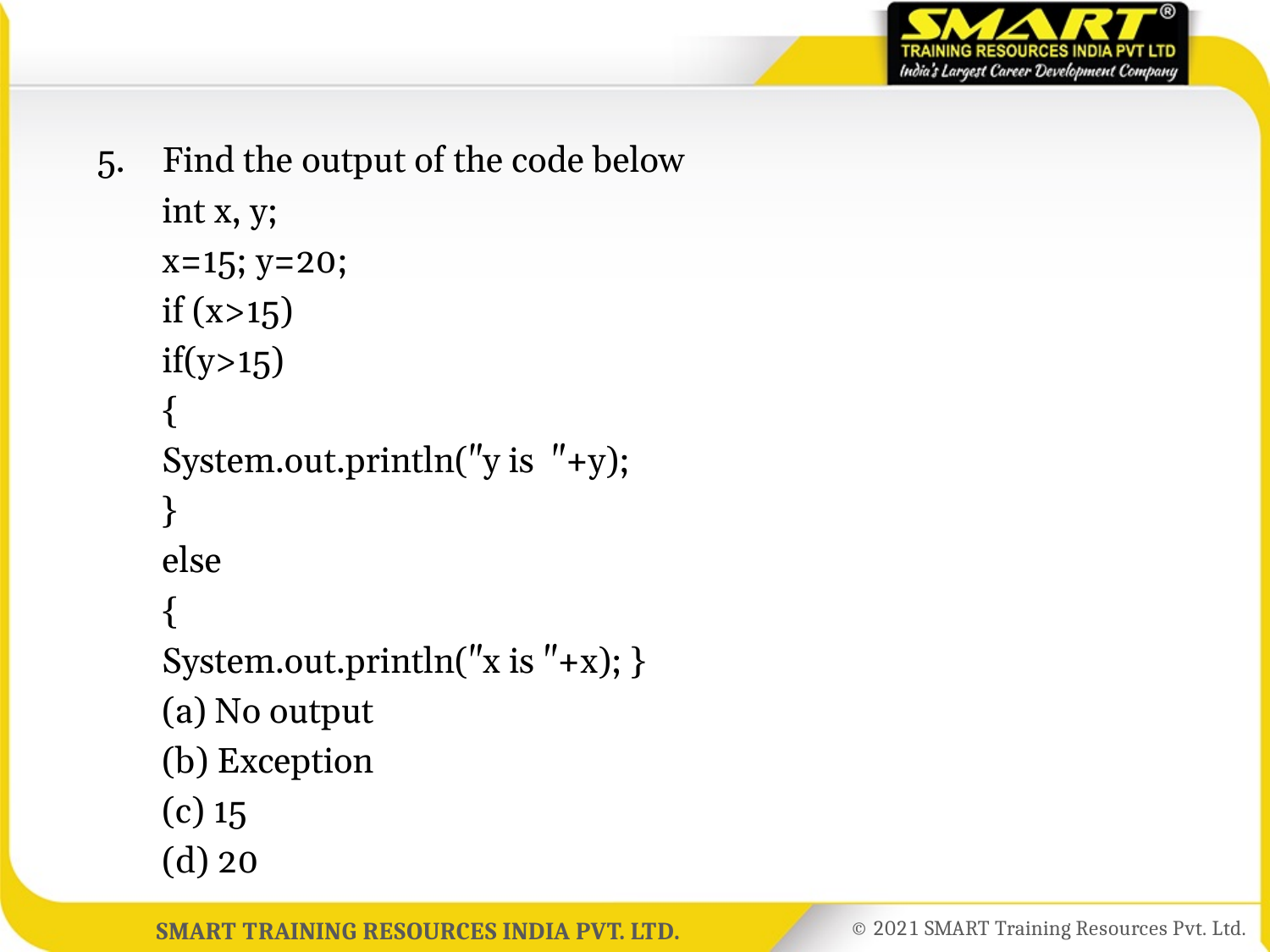

5.	Find the output of the code below
	int x, y;
	x=15; y=20;
	if (x>15)
	if(y>15)
 	{
	System.out.println("y is  "+y);
	}
	else
	{
	System.out.println("x is "+x); }
	(a) No output
	(b) Exception
	(c) 15
	(d) 20